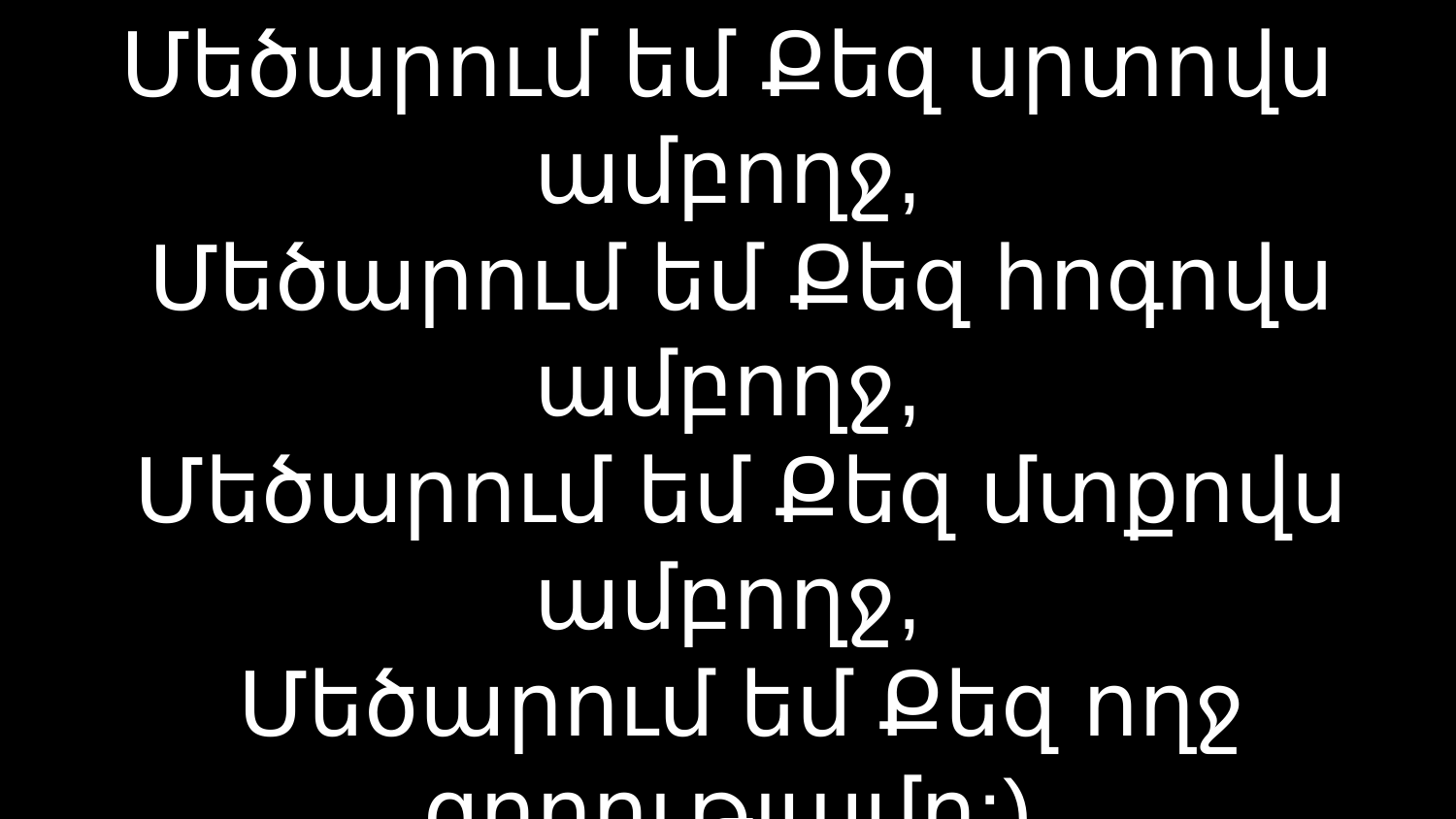

# Մեծարում եմ Քեզ սրտովս ամբողջ, Մեծարում եմ Քեզ հոգովս ամբողջ, Մեծարում եմ Քեզ մտքովս ամբողջ, Մեծարում եմ Քեզ ողջ զորությամբ:)